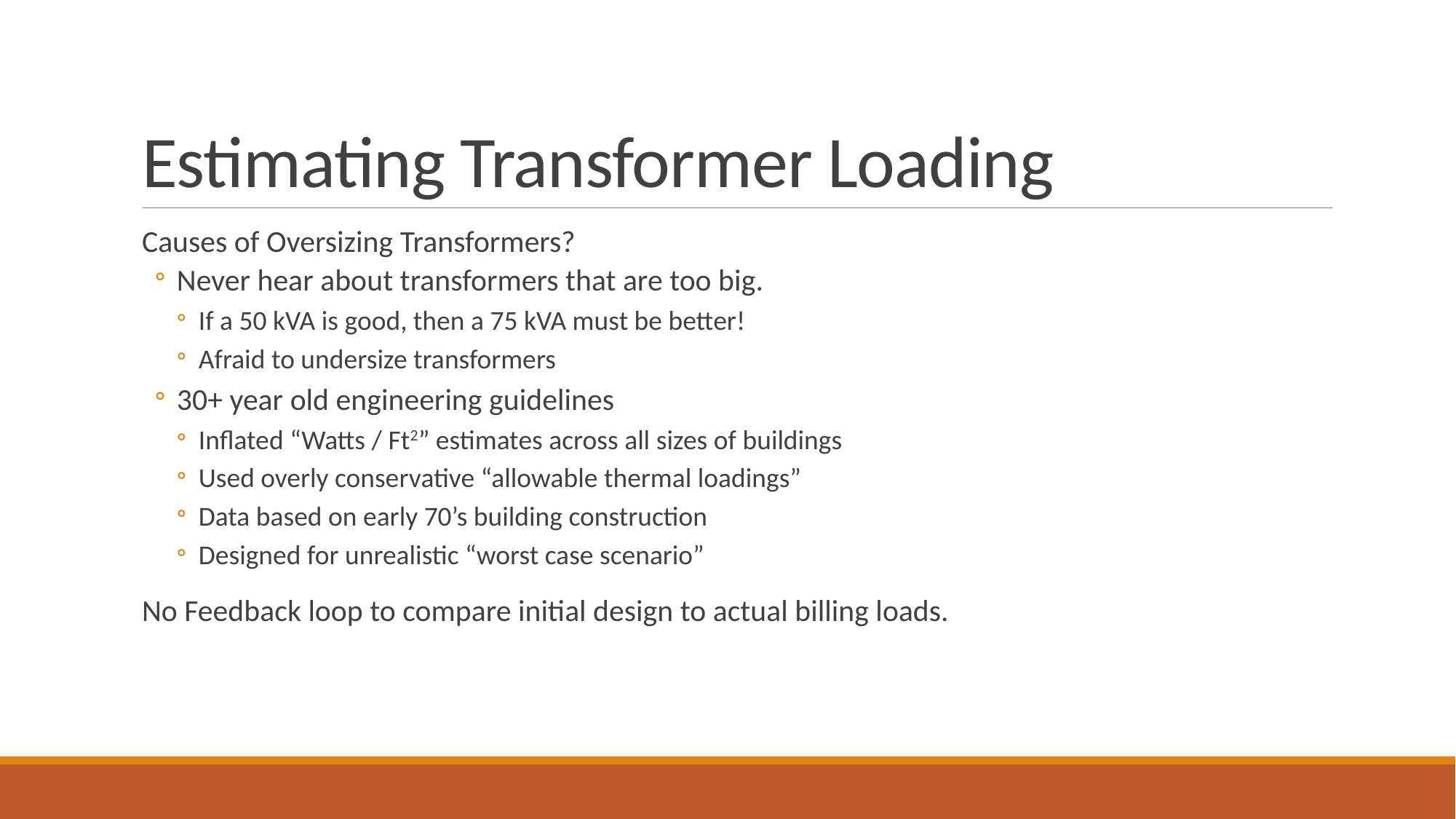

# Estimating Transformer Loading
Causes of Oversizing Transformers?
Never hear about transformers that are too big.
If a 50 kVA is good, then a 75 kVA must be better!
Afraid to undersize transformers
30+ year old engineering guidelines
Inflated “Watts / Ft2” estimates across all sizes of buildings
Used overly conservative “allowable thermal loadings”
Data based on early 70’s building construction
Designed for unrealistic “worst case scenario”
No Feedback loop to compare initial design to actual billing loads.